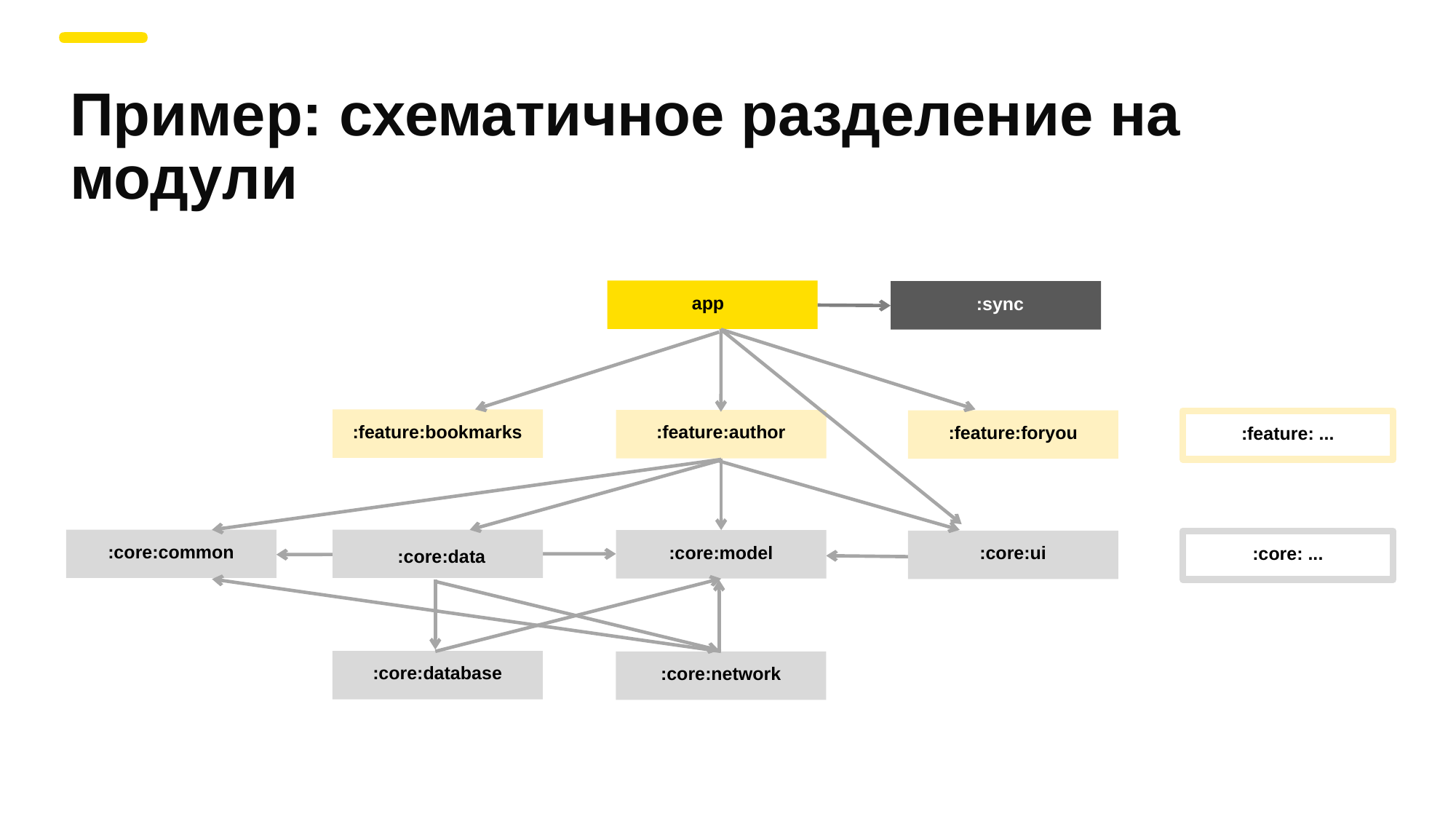

Пример: схематичное разделение на модули

app
:sync

:feature:bookmarks
:feature:author
:feature:foryou
:feature: ...

:core:common
:core:model
:core:ui
:core: ...
:core:data

:core:database
:core:network